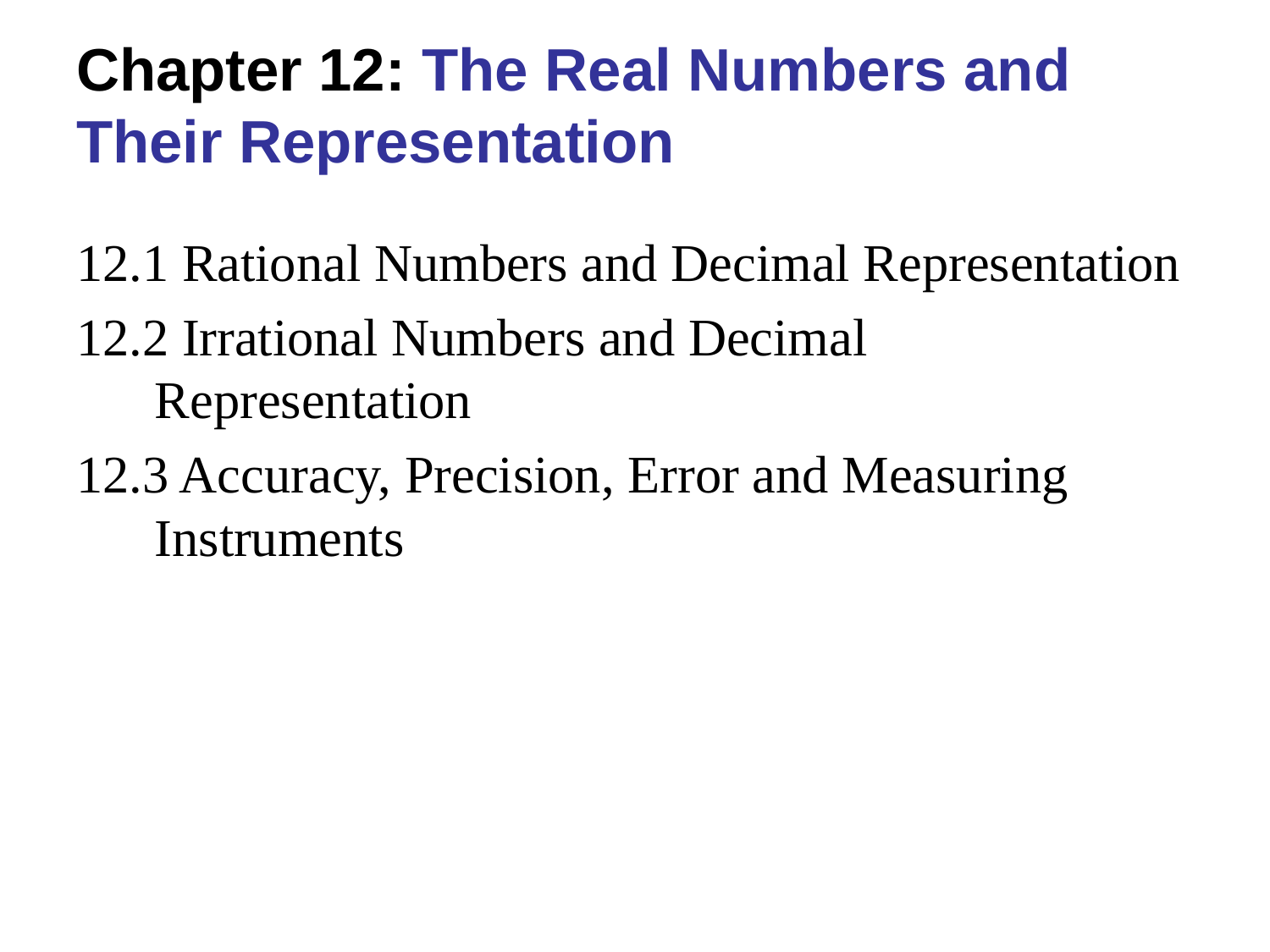

# Chapter 12: The Real Numbers and Their Representation
12.1 Rational Numbers and Decimal Representation
12.2 Irrational Numbers and Decimal Representation
12.3 Accuracy, Precision, Error and Measuring Instruments